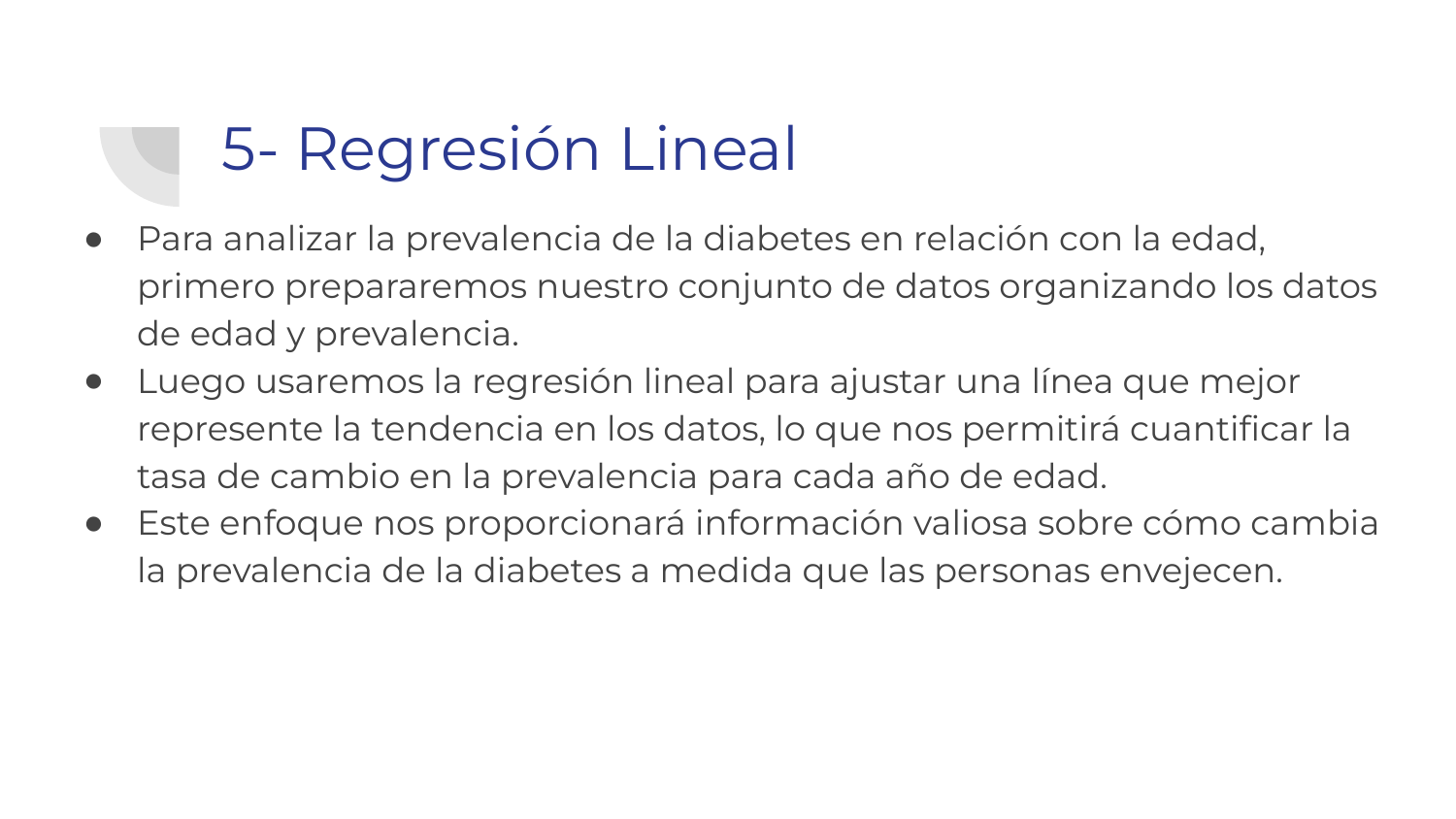

# 5- Regresión Lineal

Para analizar la prevalencia de la diabetes en relación con la edad, primero prepararemos nuestro conjunto de datos organizando los datos de edad y prevalencia.
Luego usaremos la regresión lineal para ajustar una línea que mejor represente la tendencia en los datos, lo que nos permitirá cuantificar la tasa de cambio en la prevalencia para cada año de edad.
Este enfoque nos proporcionará información valiosa sobre cómo cambia la prevalencia de la diabetes a medida que las personas envejecen.